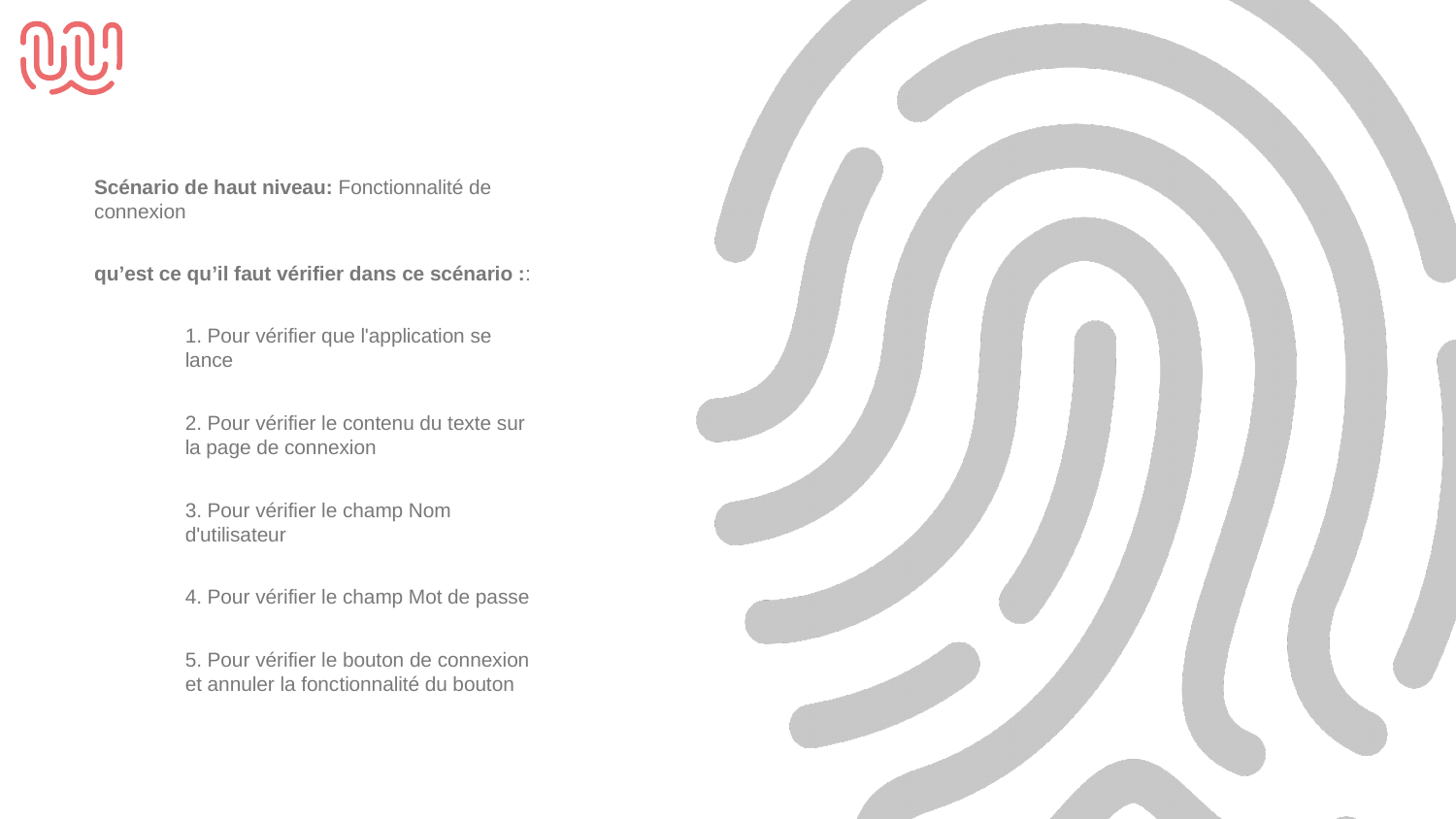

Scénario de haut niveau: Fonctionnalité de connexion
qu’est ce qu’il faut vérifier dans ce scénario ::
1. Pour vérifier que l'application se lance
2. Pour vérifier le contenu du texte sur la page de connexion
3. Pour vérifier le champ Nom d'utilisateur
4. Pour vérifier le champ Mot de passe
5. Pour vérifier le bouton de connexion et annuler la fonctionnalité du bouton